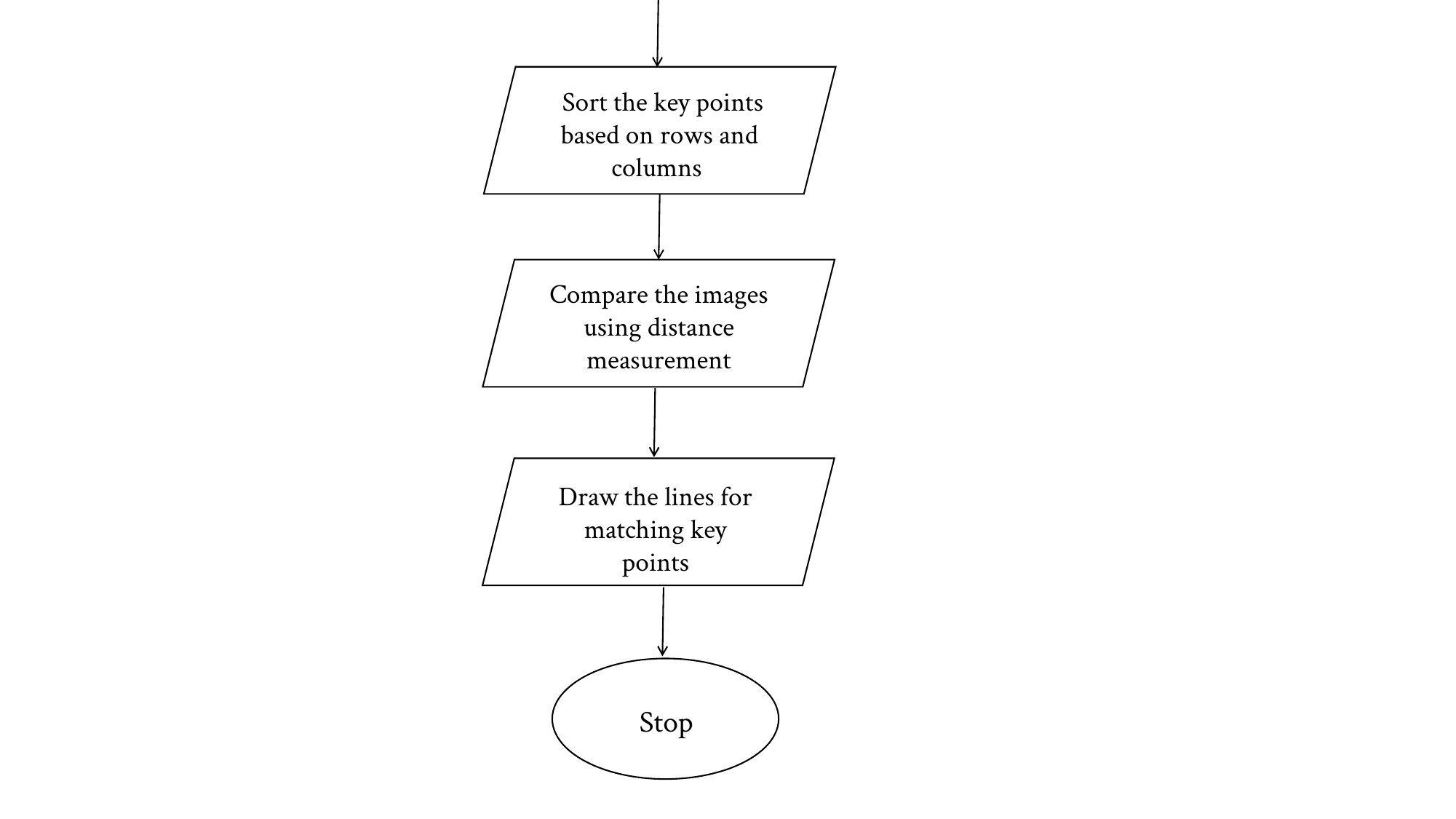

Sort the key points based on rows and columns

Compare the images using distance measurement

Draw the lines for matching key points

Stop